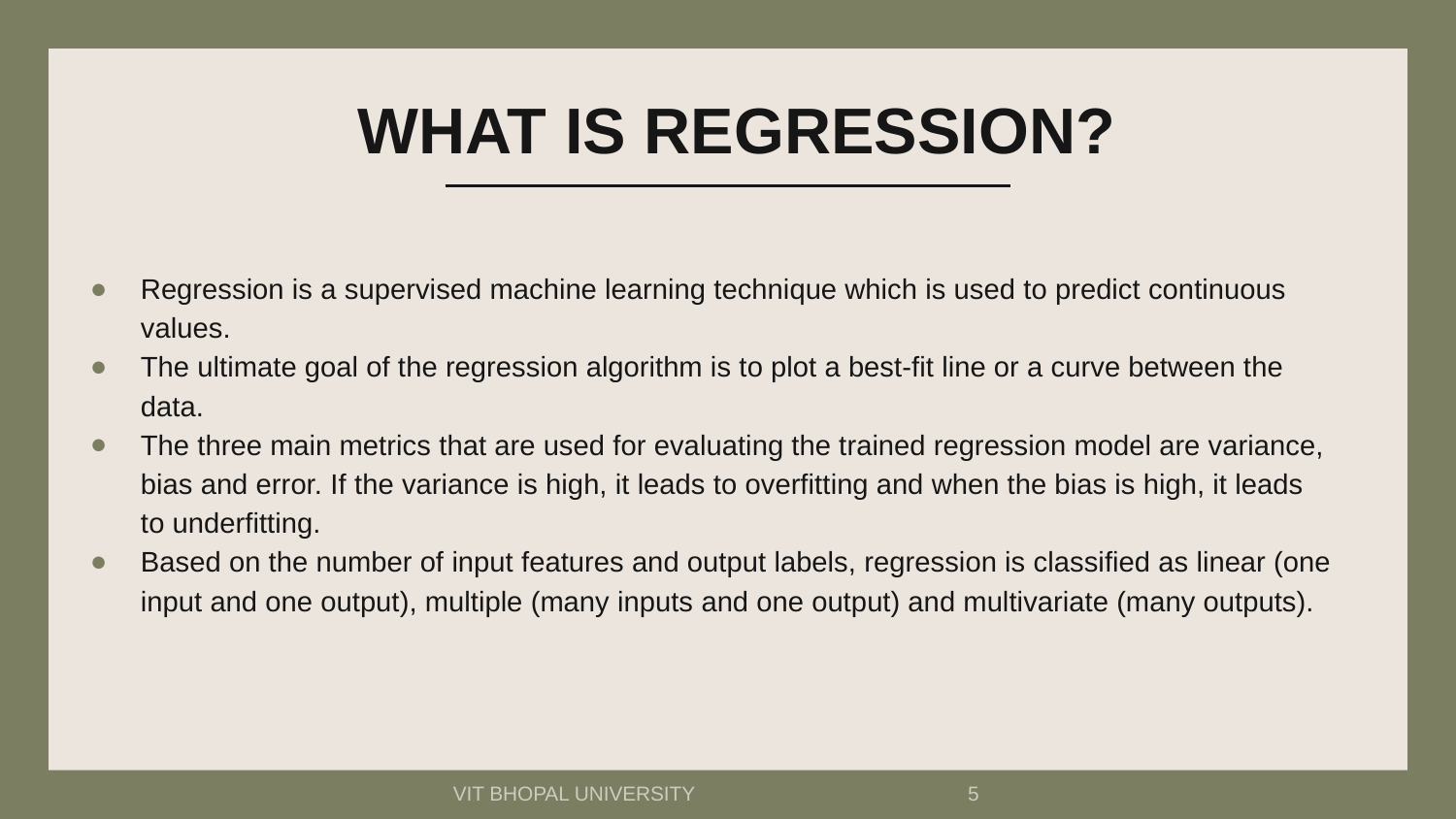

# WHAT IS REGRESSION?
Regression is a supervised machine learning technique which is used to predict continuous values.
The ultimate goal of the regression algorithm is to plot a best-fit line or a curve between the data.
The three main metrics that are used for evaluating the trained regression model are variance, bias and error. If the variance is high, it leads to overfitting and when the bias is high, it leads to underfitting.
Based on the number of input features and output labels, regression is classified as linear (one input and one output), multiple (many inputs and one output) and multivariate (many outputs).

VIT BHOPAL UNIVERSITY                                                 5